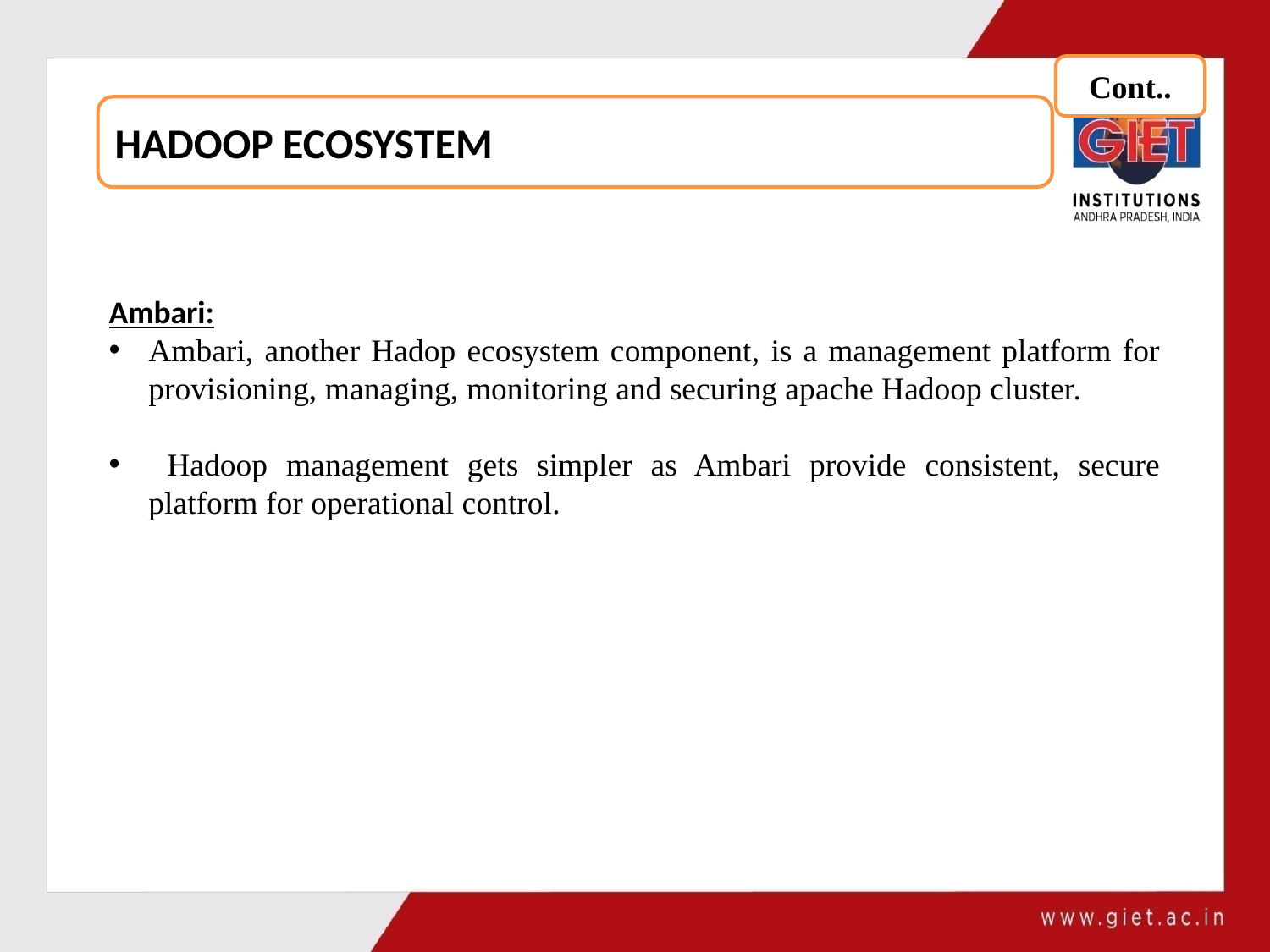

Cont..

HADOOP ECOSYSTEM

Ambari:
Ambari, another Hadop ecosystem component, is a management platform for provisioning, managing, monitoring and securing apache Hadoop cluster.

 Hadoop management gets simpler as Ambari provide consistent, secure platform for operational control.